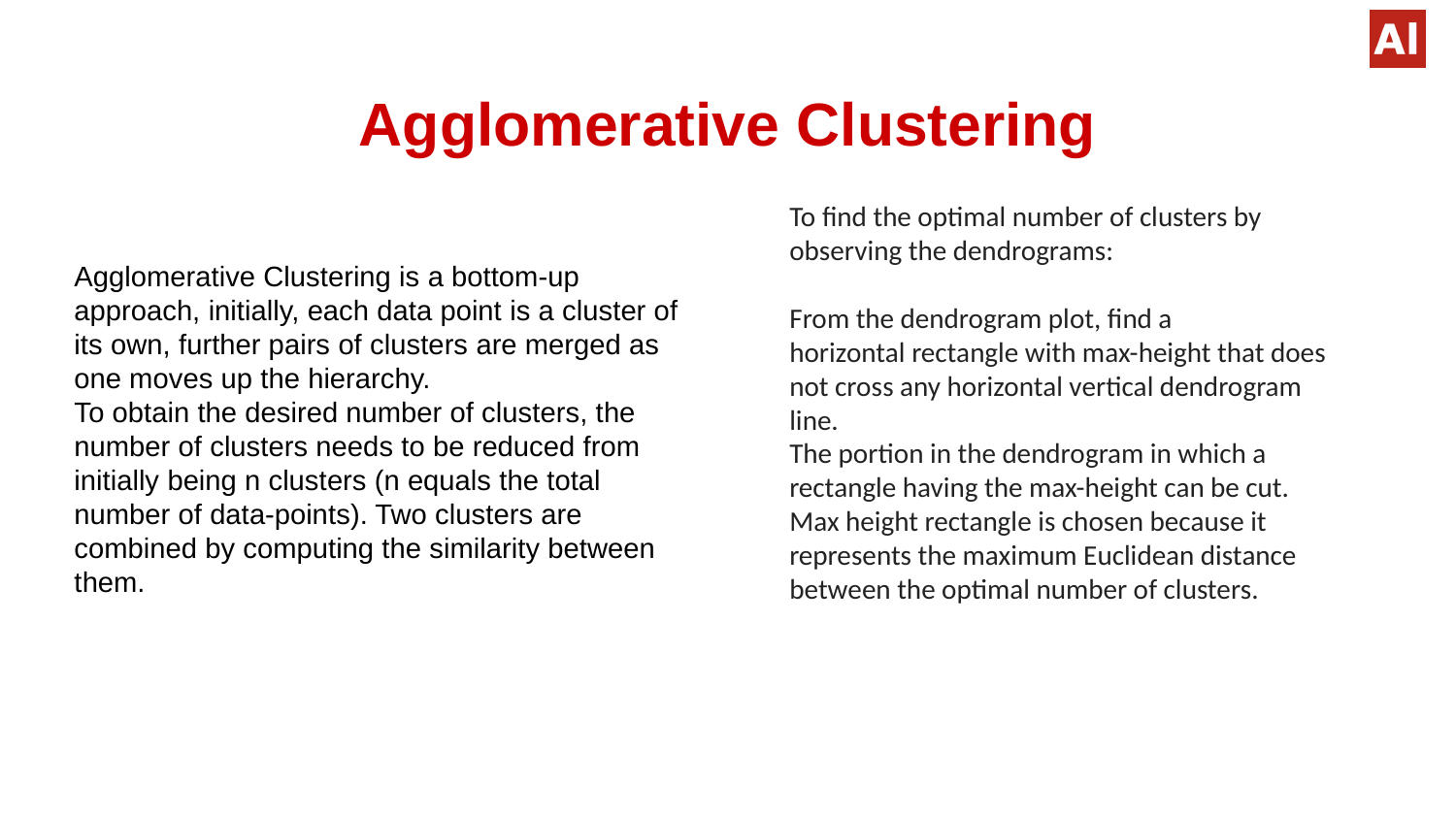

# Agglomerative Clustering
To find the optimal number of clusters by
observing the dendrograms:

From the dendrogram plot, find a
horizontal rectangle with max-height that does
not cross any horizontal vertical dendrogram
line.
The portion in the dendrogram in which a
rectangle having the max-height can be cut.
Max height rectangle is chosen because it
represents the maximum Euclidean distance
between the optimal number of clusters.

Agglomerative Clustering is a bottom-up
approach, initially, each data point is a cluster of
its own, further pairs of clusters are merged as
one moves up the hierarchy.
To obtain the desired number of clusters, the
number of clusters needs to be reduced from
initially being n clusters (n equals the total
number of data-points). Two clusters are
combined by computing the similarity between
them.